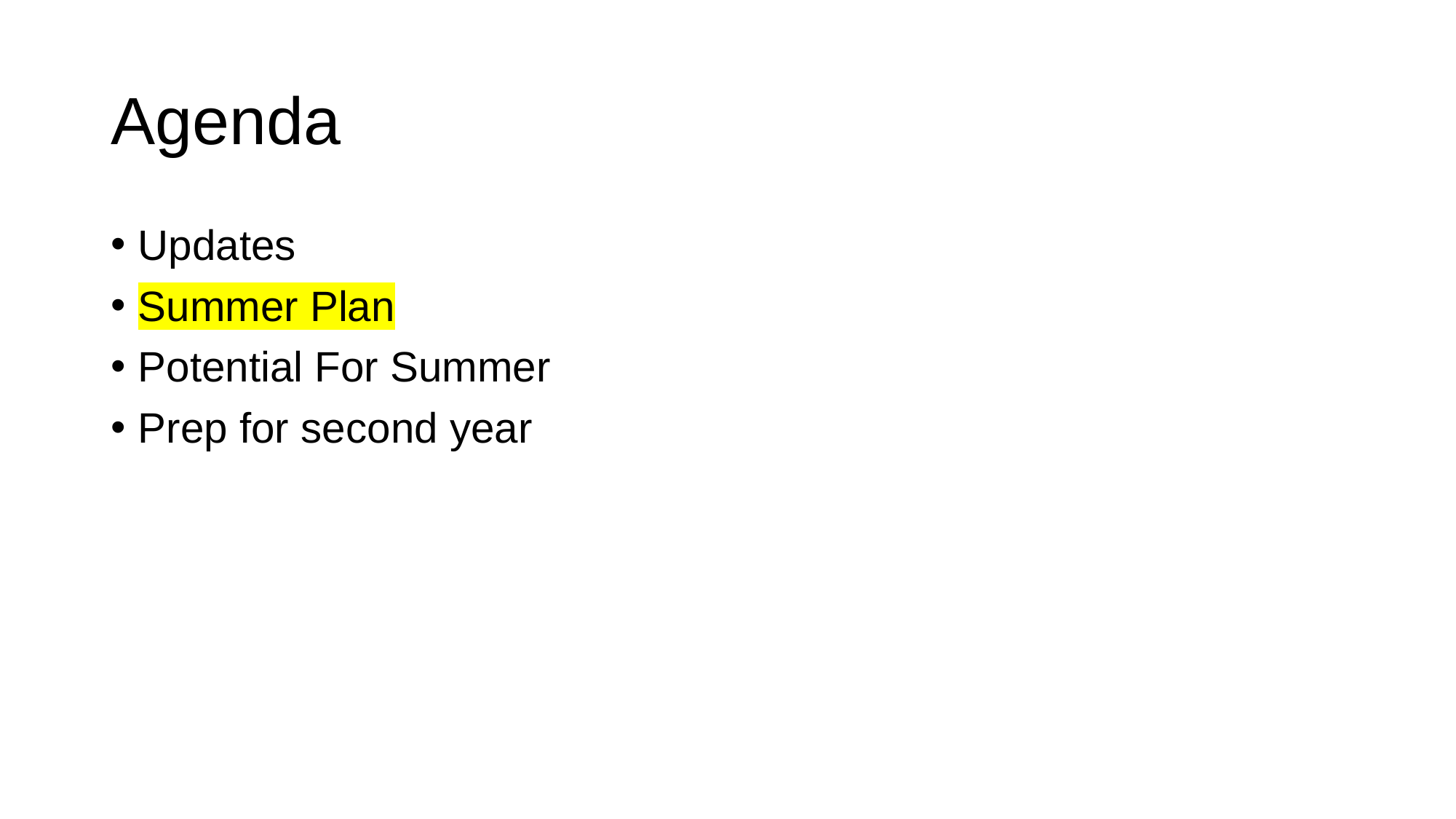

# Agenda
Updates
Summer Plan
Potential For Summer
Prep for second year